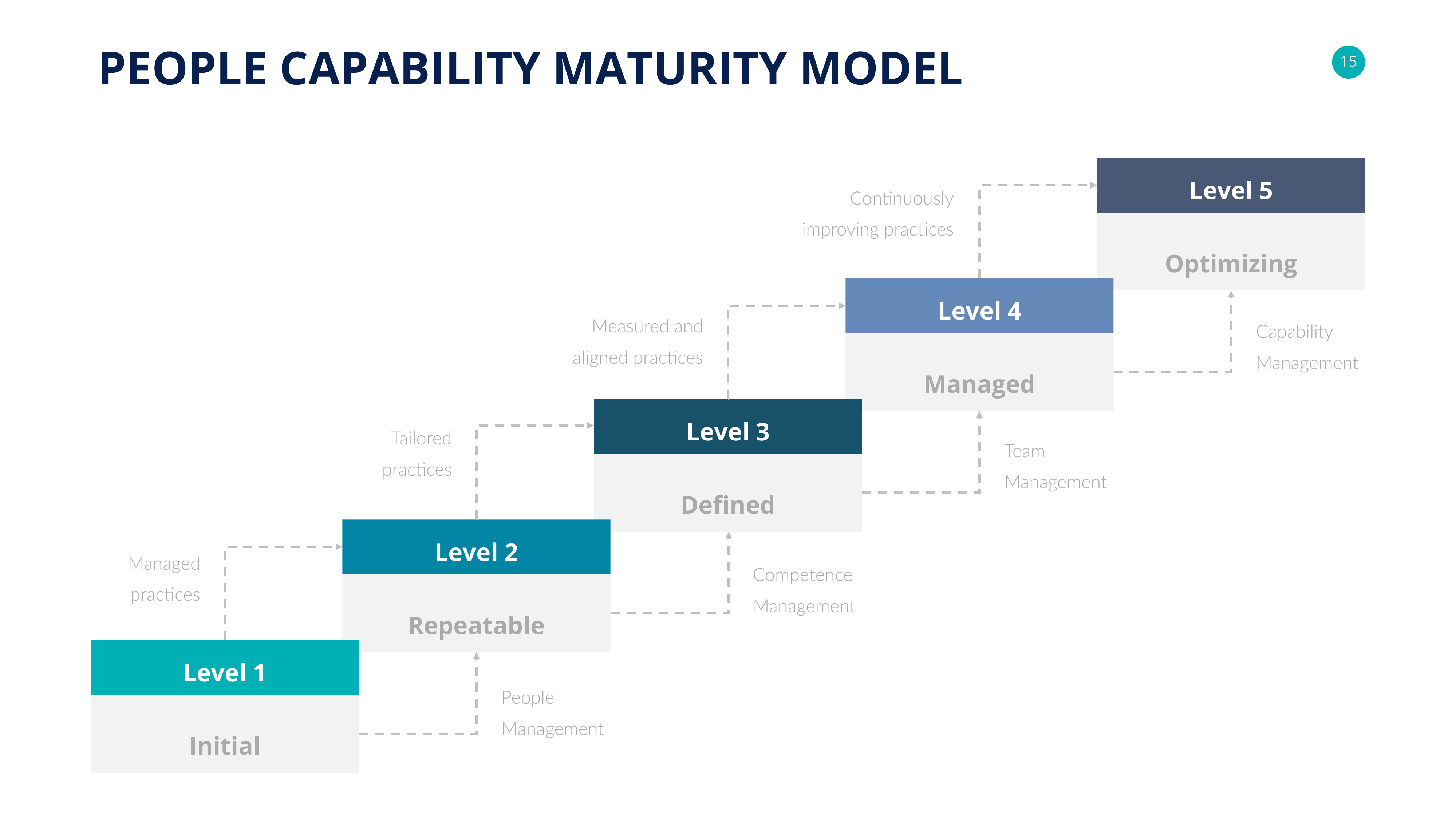

PEOPLE CAPABILITY MATURITY MODEL

Level 5
Continuously
improving practices

Optimizing

Level 4
Measured and
aligned practices
Capability
Management

Managed

Level 3
Tailored
practices
Team
Management

Defined

Level 2
Managed
practices
Competence
Management

Repeatable

Level 1
People
Management

Initial